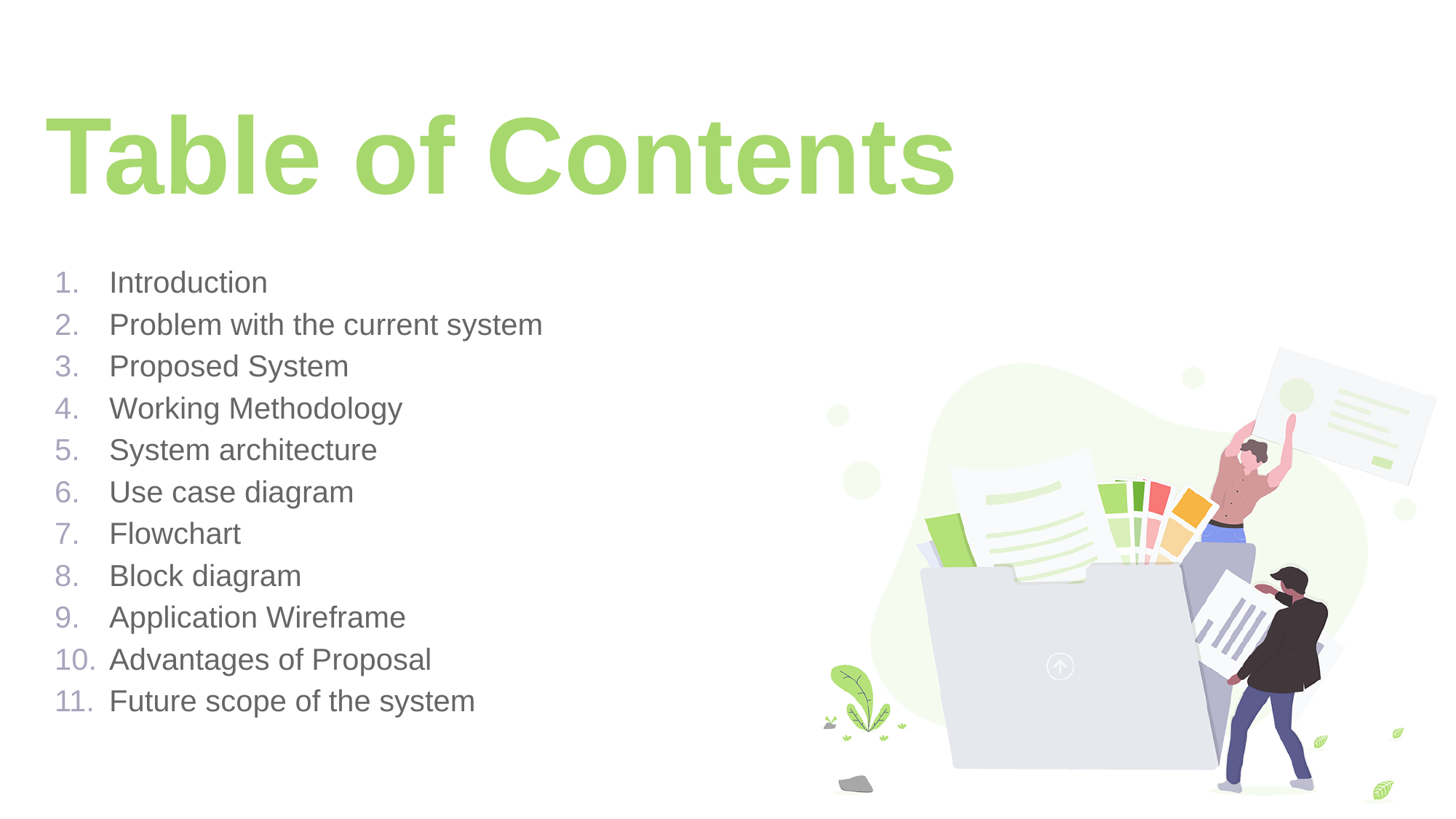

# Table of Contents
Introduction
Problem with the current system
Proposed System
Working Methodology
System architecture
Use case diagram
Flowchart
Block diagram
Application Wireframe
Advantages of Proposal
Future scope of the system